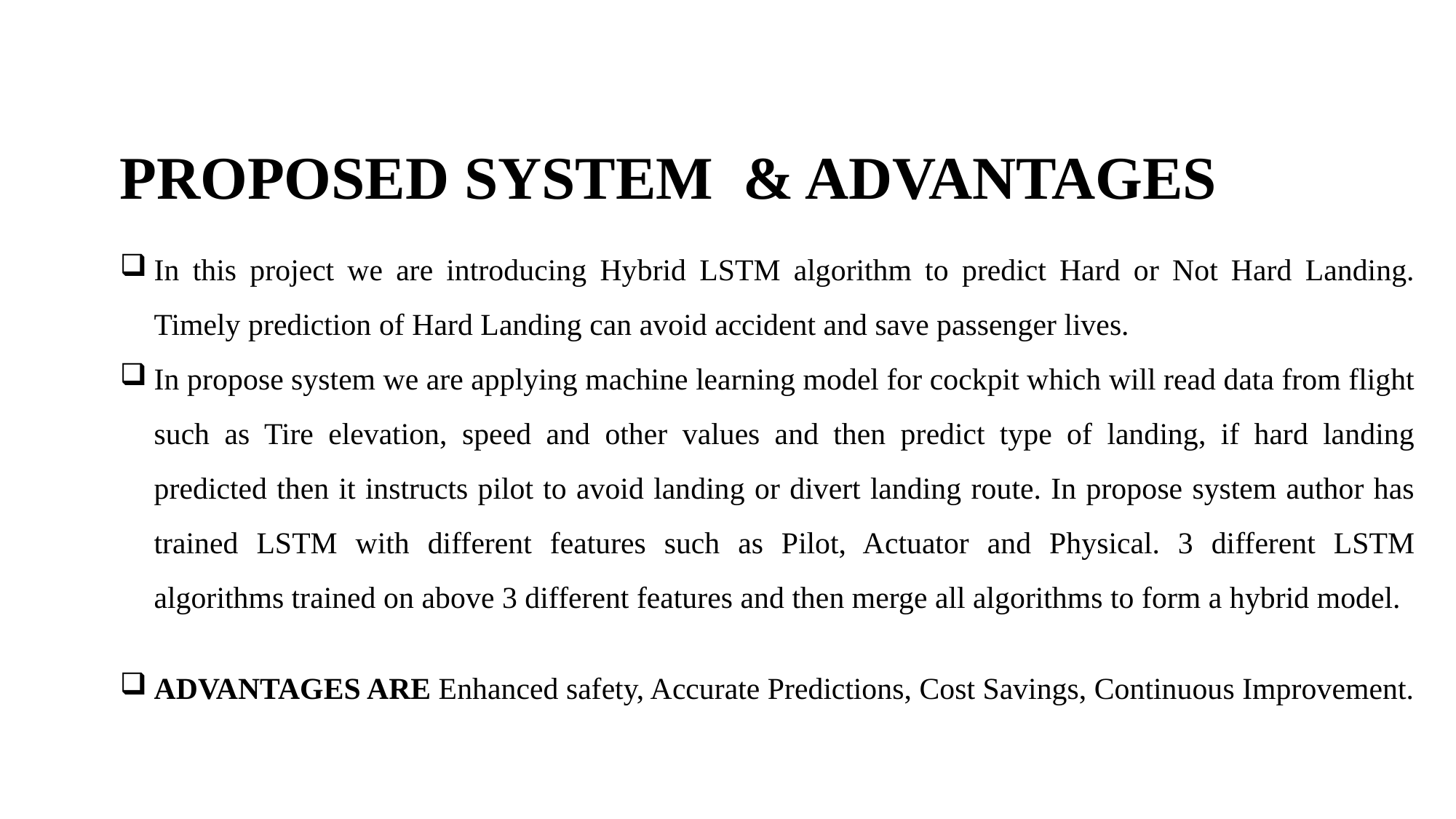

PROPOSED SYSTEM  & ADVANTAGES

In this project we are introducing Hybrid LSTM algorithm to predict Hard or Not Hard Landing. Timely prediction of Hard Landing can avoid accident and save passenger lives.
In propose system we are applying machine learning model for cockpit which will read data from flight such as Tire elevation, speed and other values and then predict type of landing, if hard landing predicted then it instructs pilot to avoid landing or divert landing route. In propose system author has trained LSTM with different features such as Pilot, Actuator and Physical. 3 different LSTM algorithms trained on above 3 different features and then merge all algorithms to form a hybrid model.

ADVANTAGES ARE Enhanced safety, Accurate Predictions, Cost Savings, Continuous Improvement.